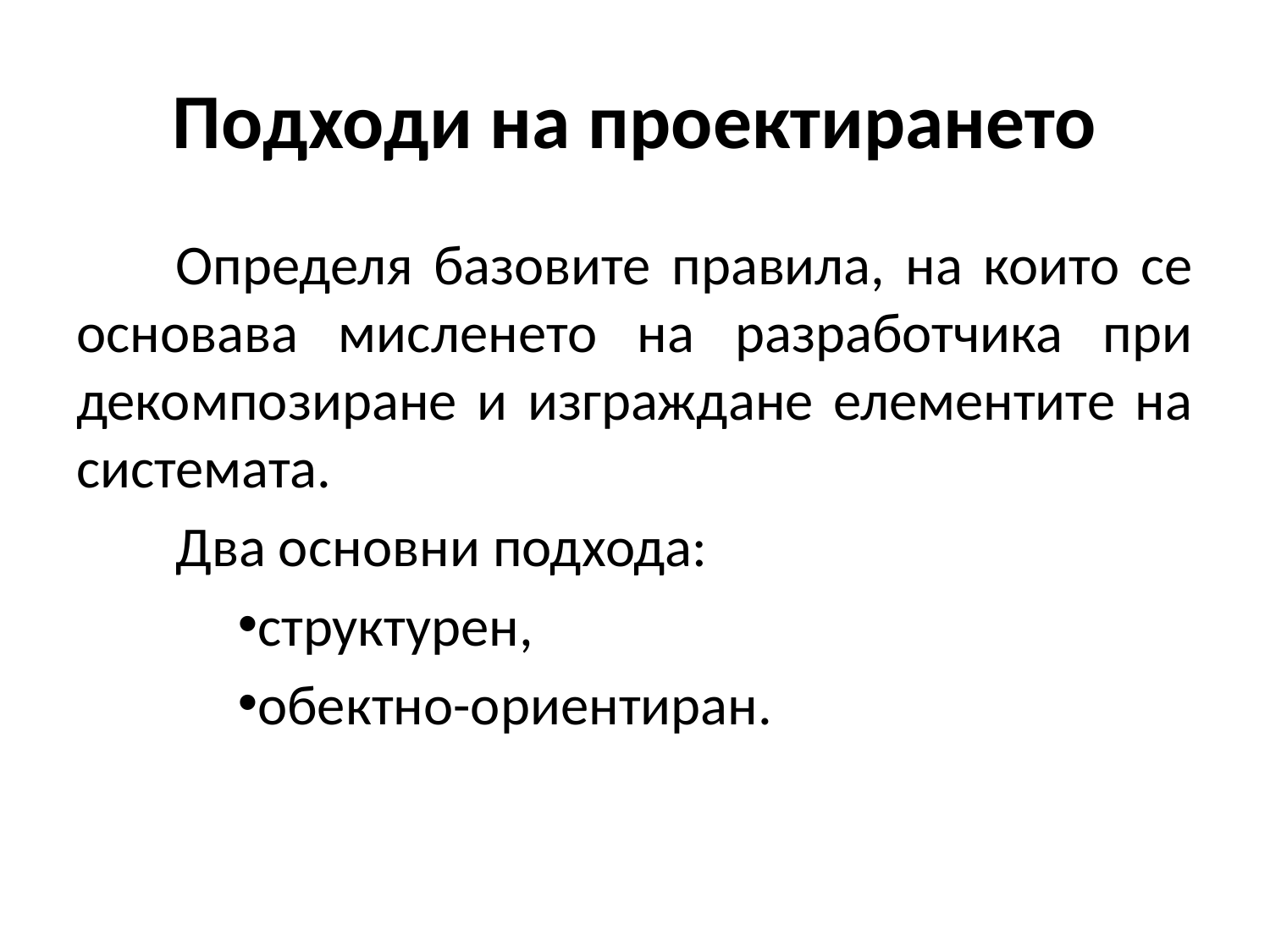

# Подходи на проектирането
Oпределя базовите правила, на които се основава мисленето на разработчика при декомпозиране и изграждане елементите на системата.
Два основни подхода:
структурен,
обектно-ориентиран.